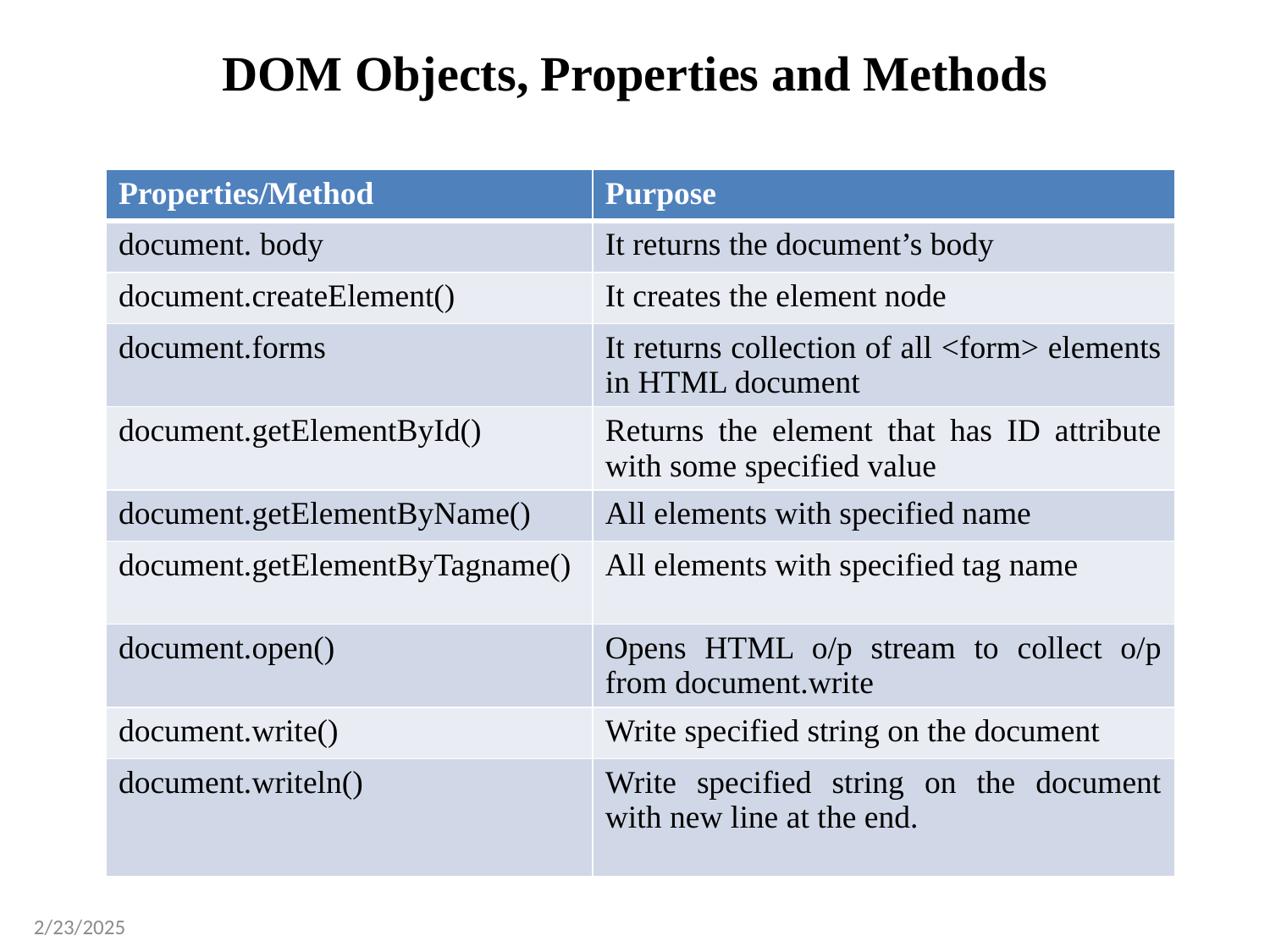

# DOM Objects, Properties and Methods
| Properties/Method | Purpose |
| --- | --- |
| document. body | It returns the document’s body |
| document.createElement() | It creates the element node |
| document.forms | It returns collection of all <form> elements in HTML document |
| document.getElementById() | Returns the element that has ID attribute with some specified value |
| document.getElementByName() | All elements with specified name |
| document.getElementByTagname() | All elements with specified tag name |
| document.open() | Opens HTML o/p stream to collect o/p from document.write |
| document.write() | Write specified string on the document |
| document.writeln() | Write specified string on the document with new line at the end. |
2/23/2025